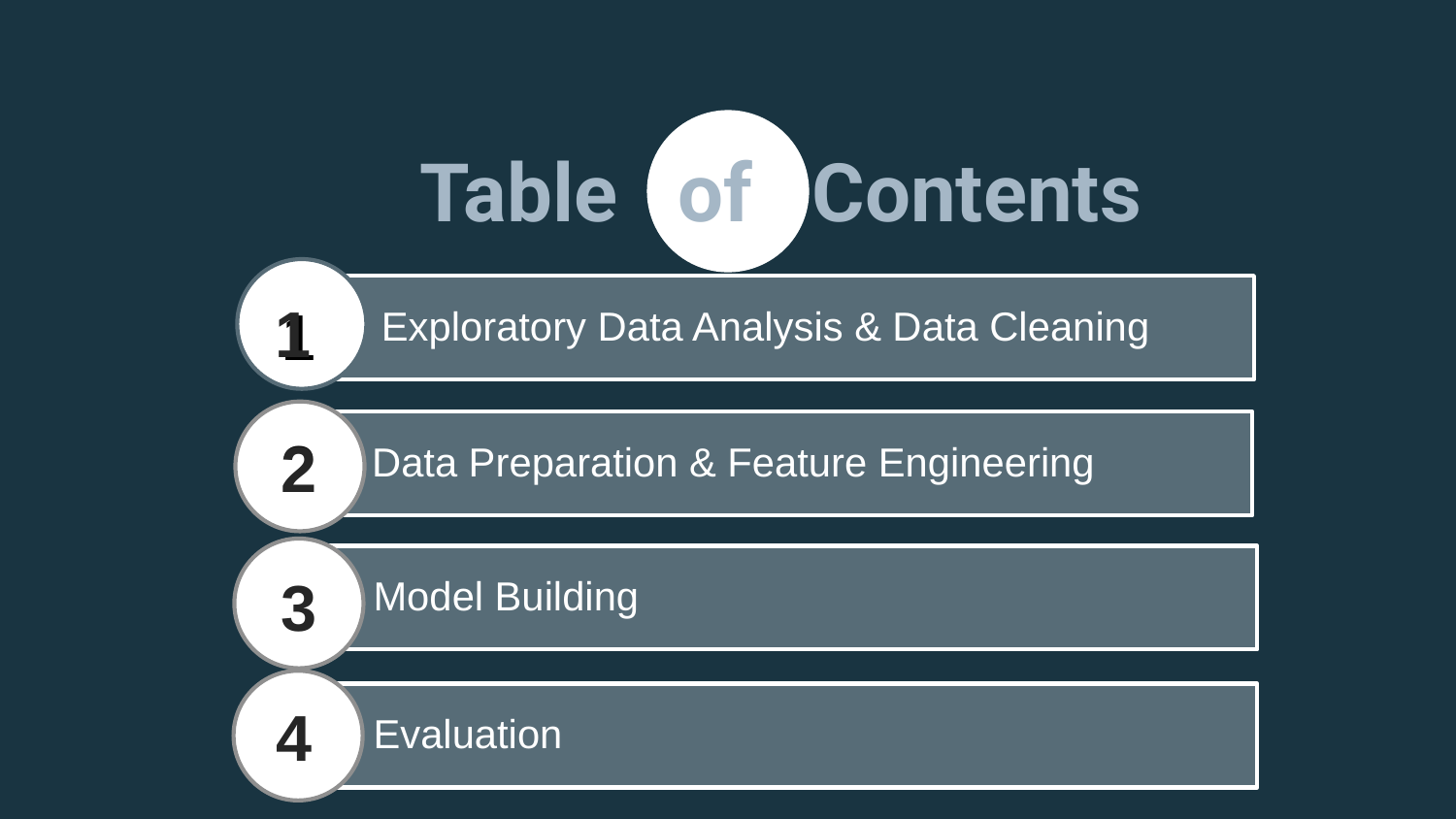

Table   of   Contents

 Exploratory Data Analysis & Data Cleaning

Data Preparation & Feature Engineering

Model Building
1
1
2
2
3

Evaluation
4